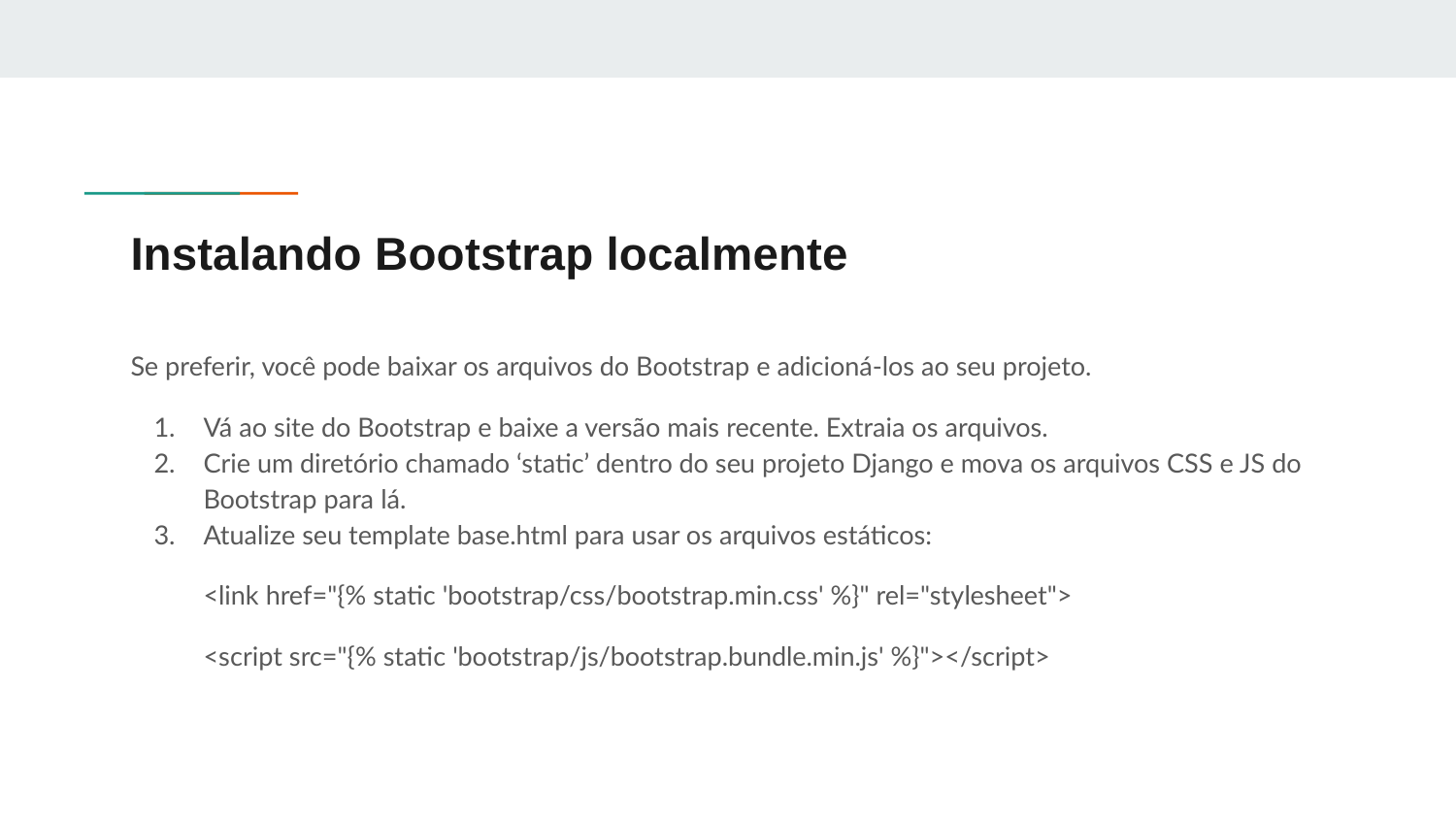

# Instalando Bootstrap localmente
Se preferir, você pode baixar os arquivos do Bootstrap e adicioná-los ao seu projeto.
Vá ao site do Bootstrap e baixe a versão mais recente. Extraia os arquivos.
Crie um diretório chamado ‘static’ dentro do seu projeto Django e mova os arquivos CSS e JS do Bootstrap para lá.
Atualize seu template base.html para usar os arquivos estáticos:
<link href="{% static 'bootstrap/css/bootstrap.min.css' %}" rel="stylesheet">
<script src="{% static 'bootstrap/js/bootstrap.bundle.min.js' %}"></script>